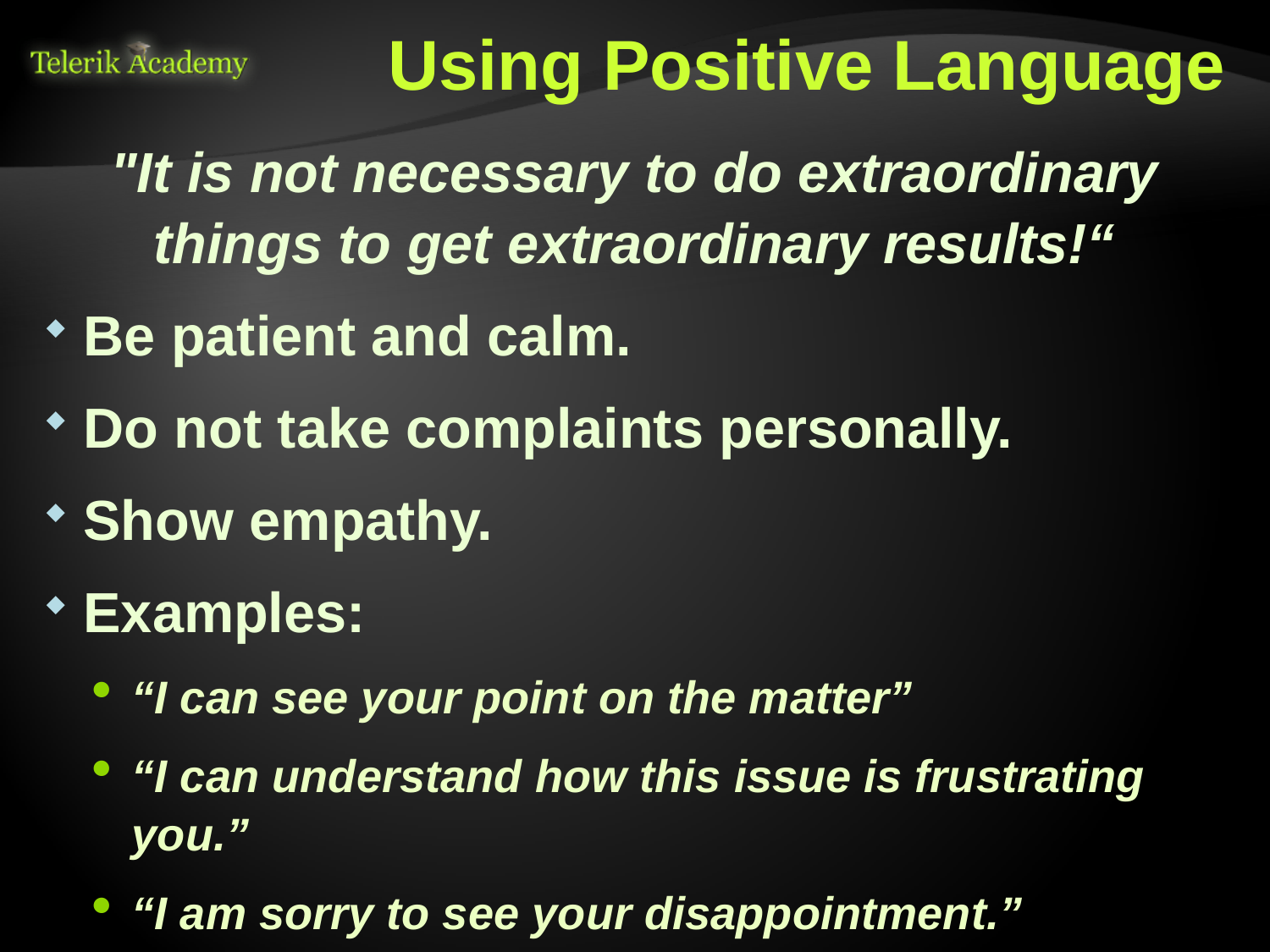

# Using Positive Language
"It is not necessary to do extraordinary things to get extraordinary results!“
Be patient and calm.
Do not take complaints personally.
Show empathy.
Examples:
“I can see your point on the matter”
“I can understand how this issue is frustrating you.”
“I am sorry to see your disappointment.”